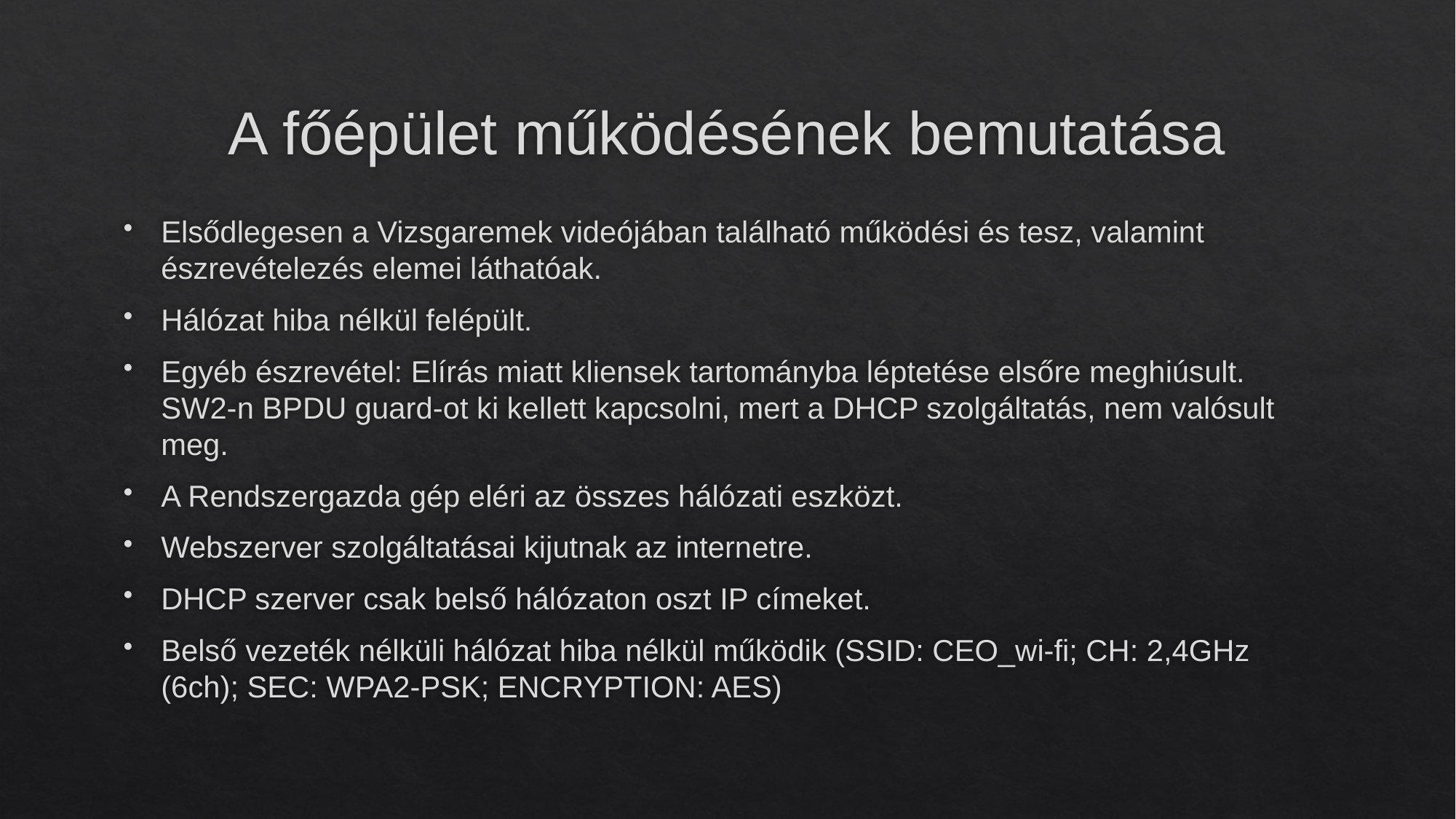

# A főépület működésének bemutatása
Elsődlegesen a Vizsgaremek videójában található működési és tesz, valamint észrevételezés elemei láthatóak.
Hálózat hiba nélkül felépült.
Egyéb észrevétel: Elírás miatt kliensek tartományba léptetése elsőre meghiúsult.
SW2-n BPDU guard-ot ki kellett kapcsolni, mert a DHCP szolgáltatás, nem valósult meg.
A Rendszergazda gép eléri az összes hálózati eszközt.
Webszerver szolgáltatásai kijutnak az internetre.
DHCP szerver csak belső hálózaton oszt IP címeket.
Belső vezeték nélküli hálózat hiba nélkül működik (SSID: CEO_wi-fi; CH: 2,4GHz (6ch); SEC: WPA2-PSK; ENCRYPTION: AES)